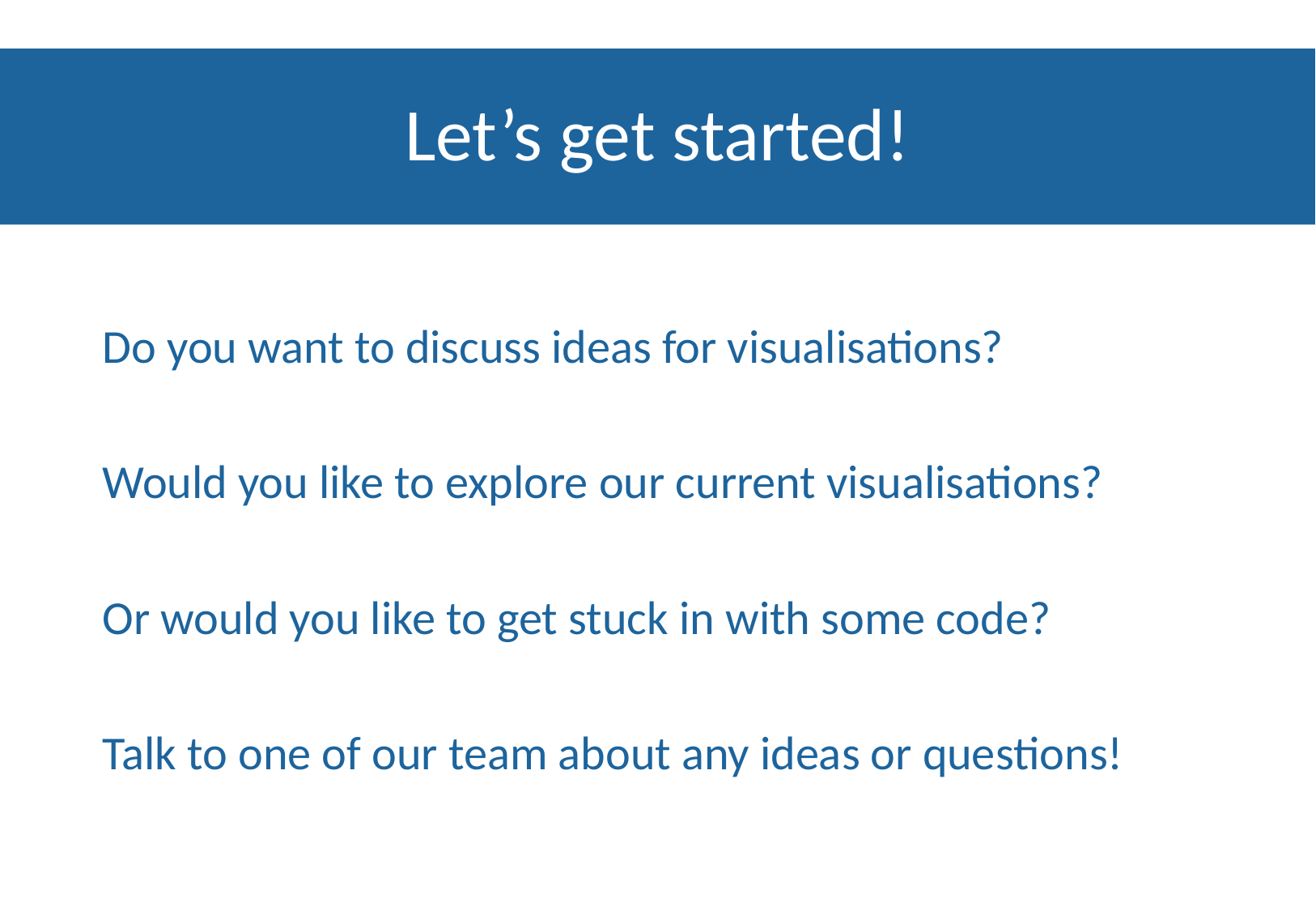

# Let’s get started!

Do you want to discuss ideas for visualisations?

Would you like to explore our current visualisations?

Or would you like to get stuck in with some code?

Talk to one of our team about any ideas or questions!